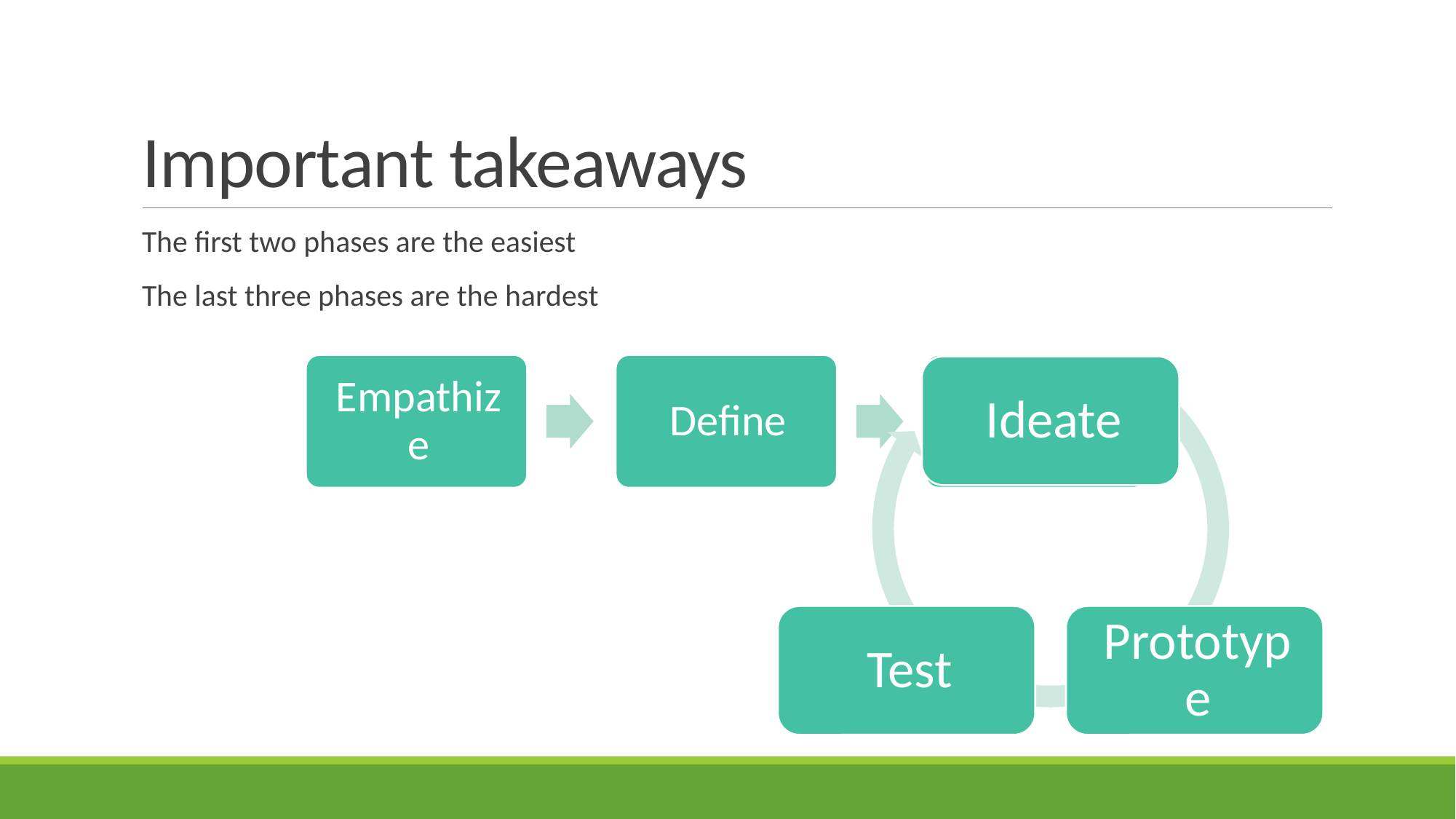

# Important takeaways
The first two phases are the easiest
The last three phases are the hardest

Empathize

Define

Ideate
Prototype
Test